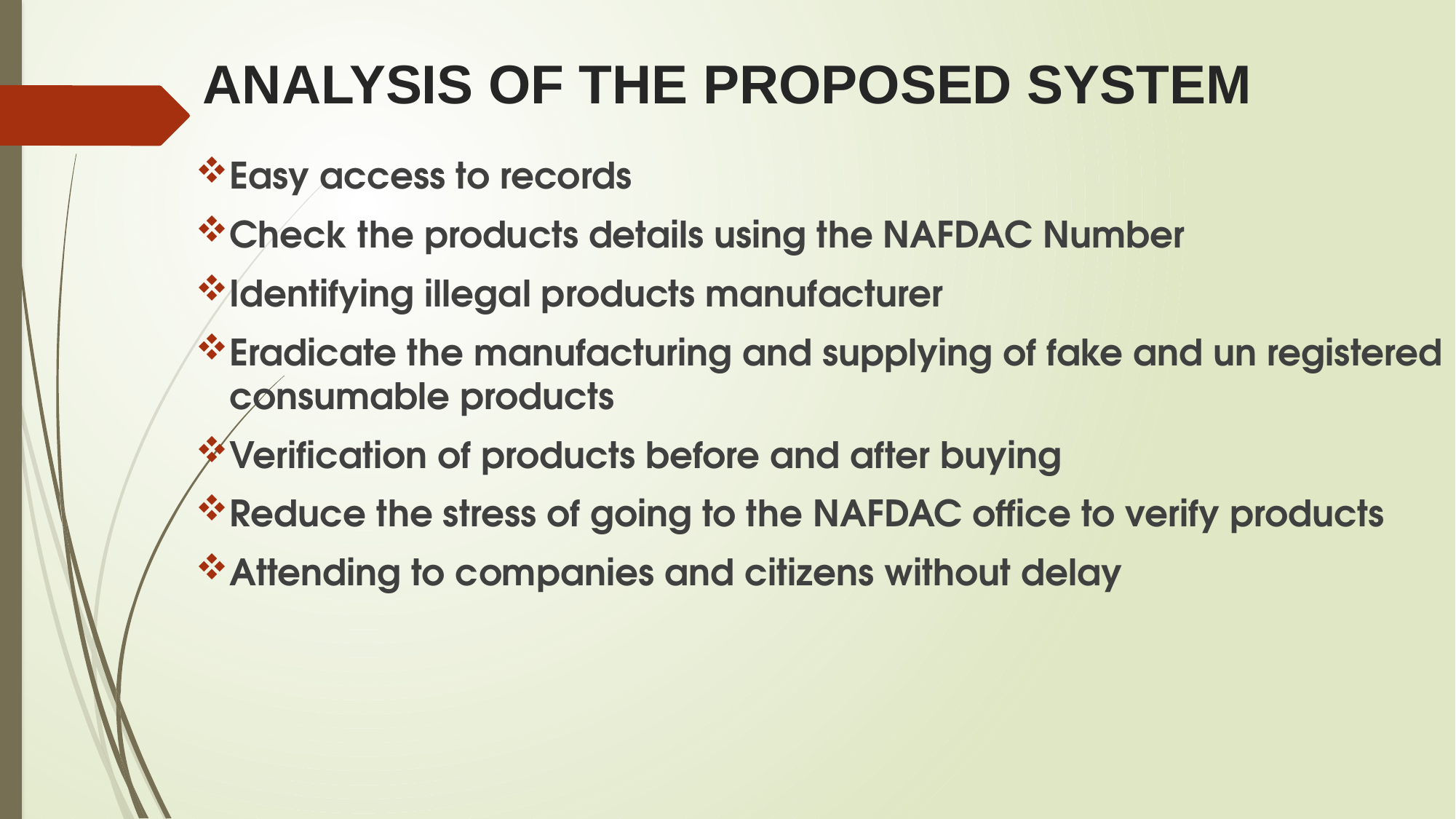

# ANALYSIS OF THE PROPOSED SYSTEM

Easy access to records
Check the products details using the NAFDAC Number
Identifying illegal products manufacturer
Eradicate the manufacturing and supplying of fake and un registered consumable products
Verification of products before and after buying
Reduce the stress of going to the NAFDAC office to verify products
Attending to companies and citizens without delay